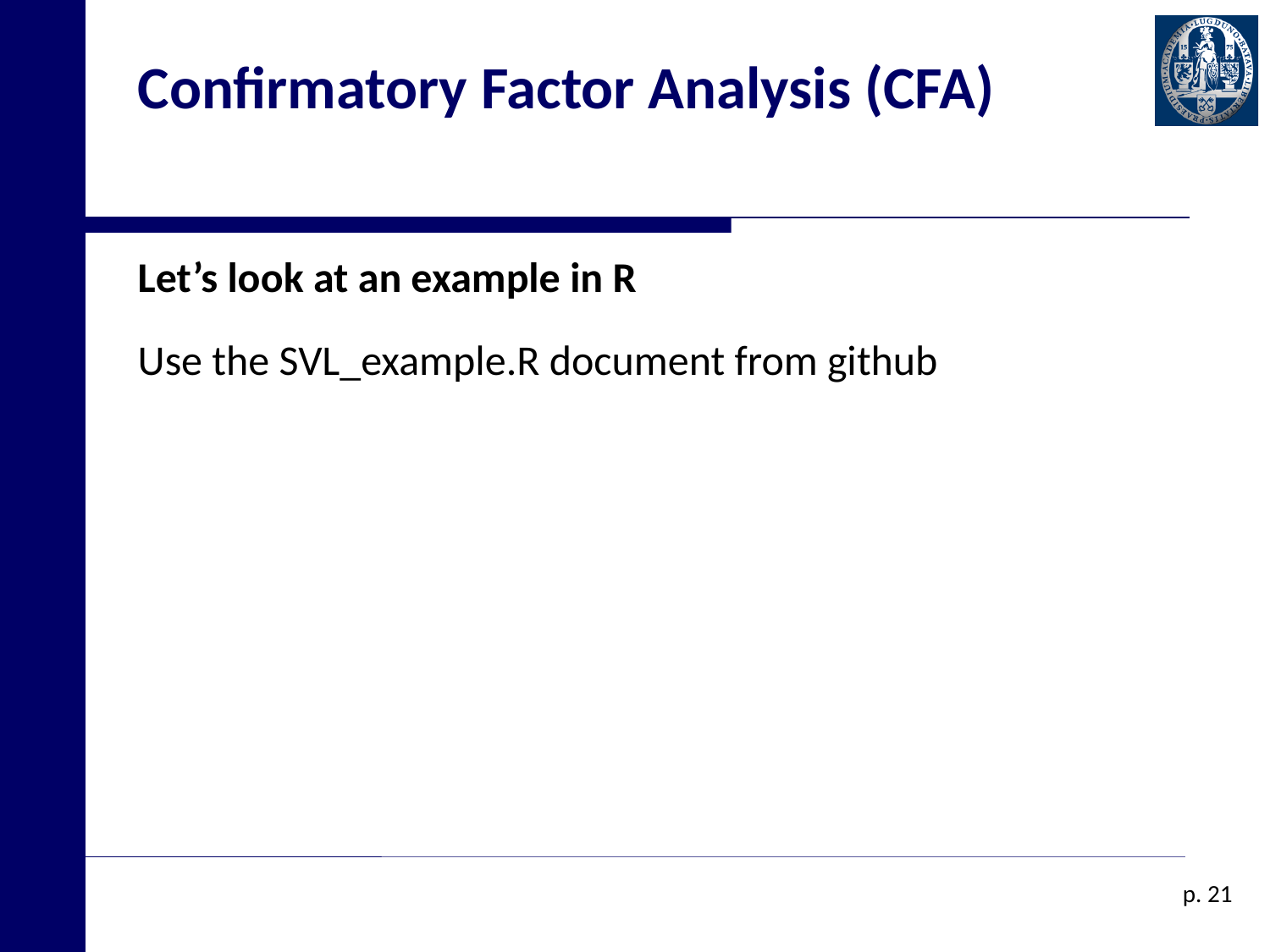

# Confirmatory Factor Analysis (CFA)
Let’s look at an example in R

Use the SVL_example.R document from github

p. 21